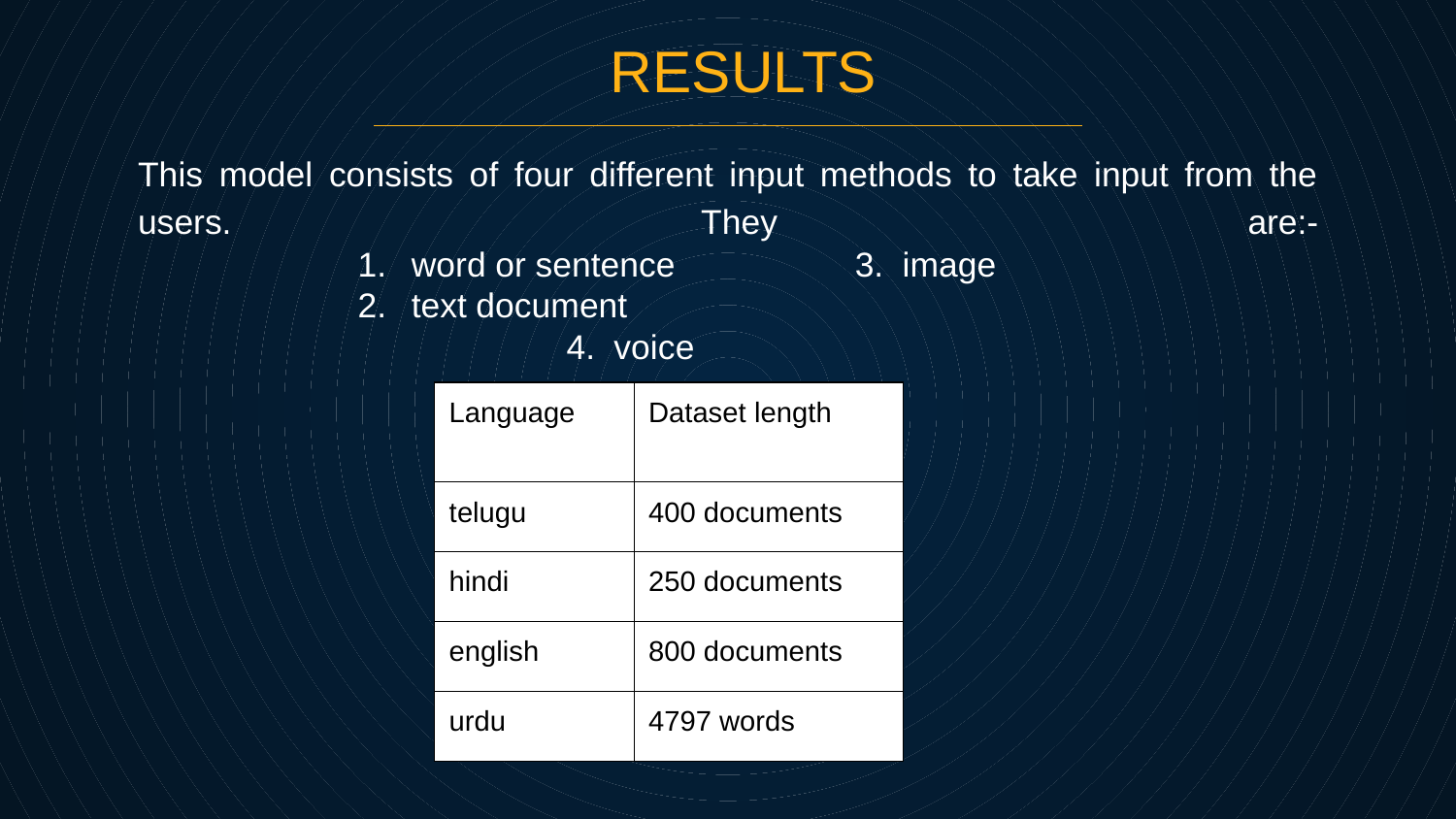

RESULTS
This model consists of four different input methods to take input from the users. They are:-
word or sentence                   3.  image
text document				 4.  voice

| Language | Dataset length |
| --- | --- |
| telugu | 400 documents |
| hindi | 250 documents |
| english | 800 documents |
| urdu | 4797 words |